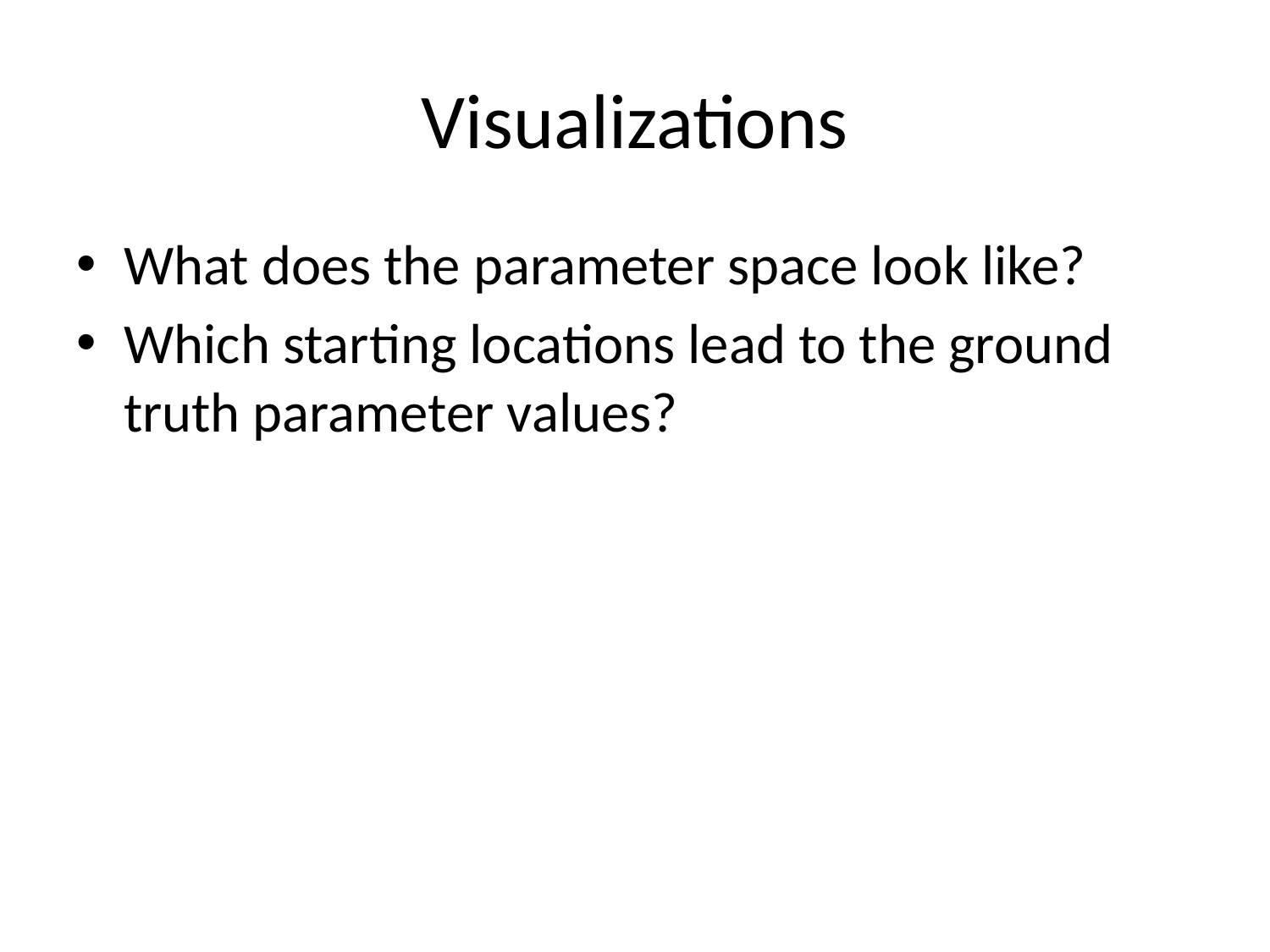

# Visualizations
What does the parameter space look like?
Which starting locations lead to the ground truth parameter values?